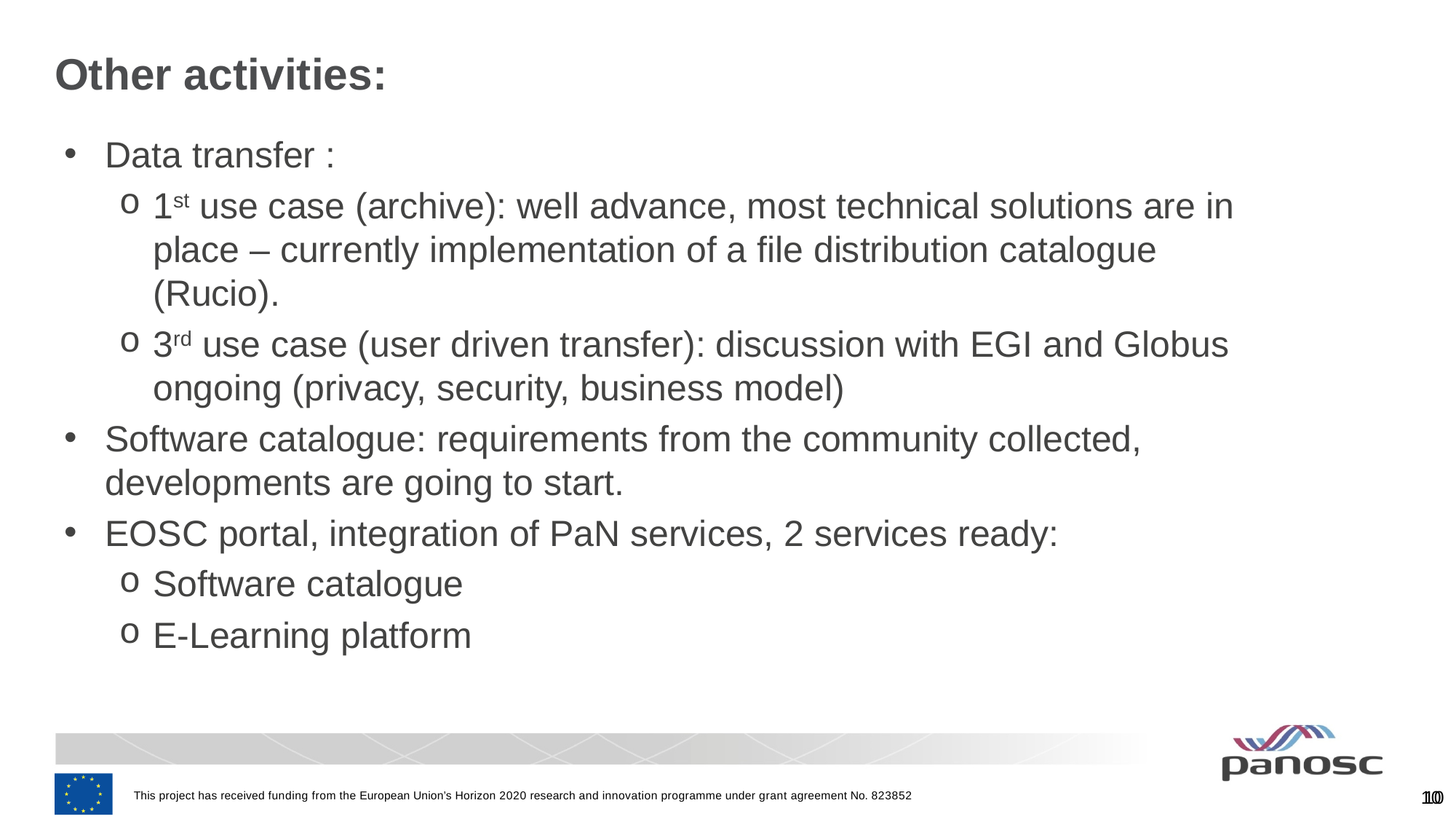

# Other activities:
Data transfer :
1st use case (archive): well advance, most technical solutions are in place – currently implementation of a file distribution catalogue (Rucio).
3rd use case (user driven transfer): discussion with EGI and Globus ongoing (privacy, security, business model)
Software catalogue: requirements from the community collected, developments are going to start.
EOSC portal, integration of PaN services, 2 services ready:
Software catalogue
E-Learning platform
10
10